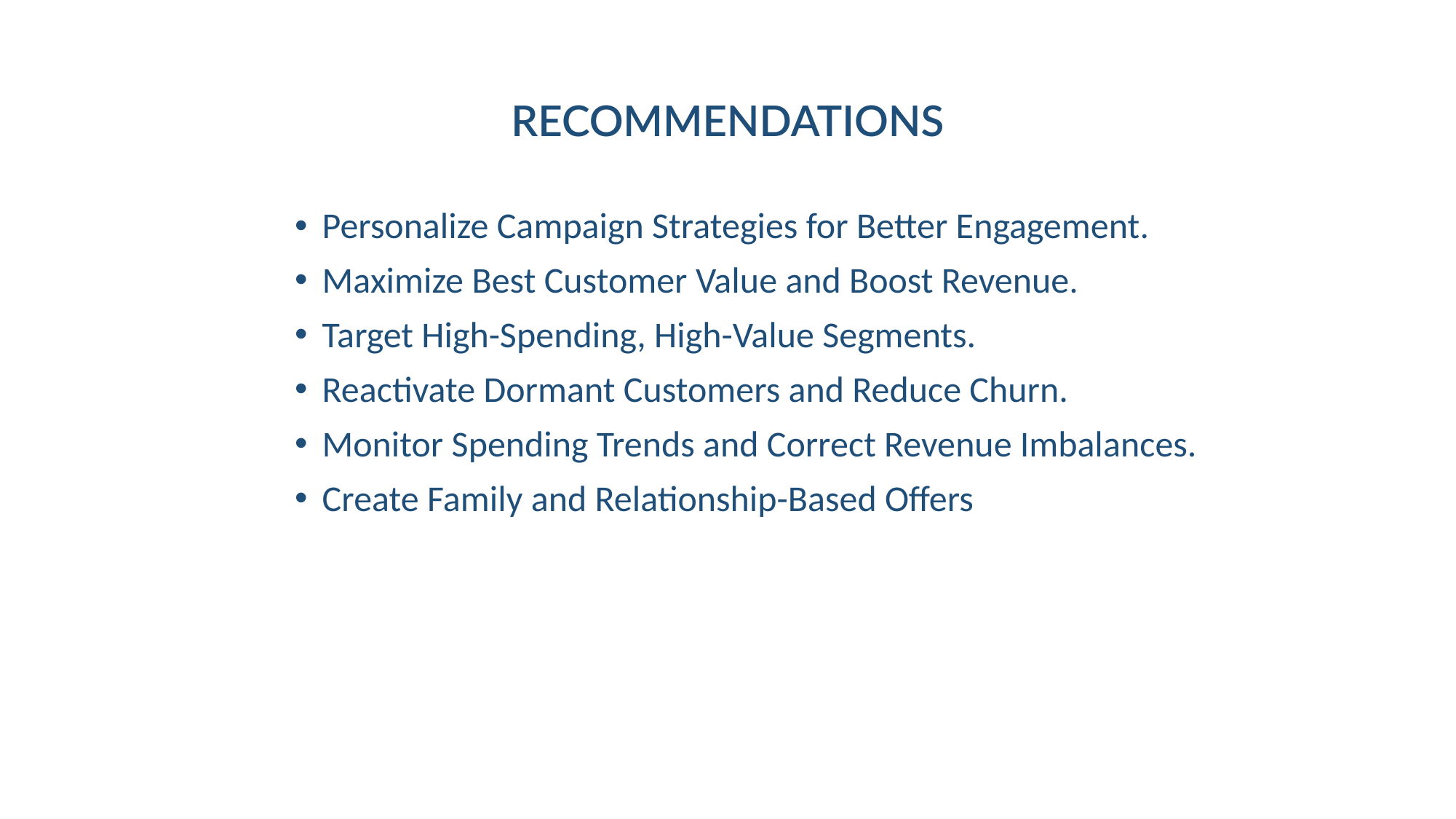

# RECOMMENDATIONS
Personalize Campaign Strategies for Better Engagement.
Maximize Best Customer Value and Boost Revenue.
Target High-Spending, High-Value Segments.
Reactivate Dormant Customers and Reduce Churn.
Monitor Spending Trends and Correct Revenue Imbalances.
Create Family and Relationship-Based Offers